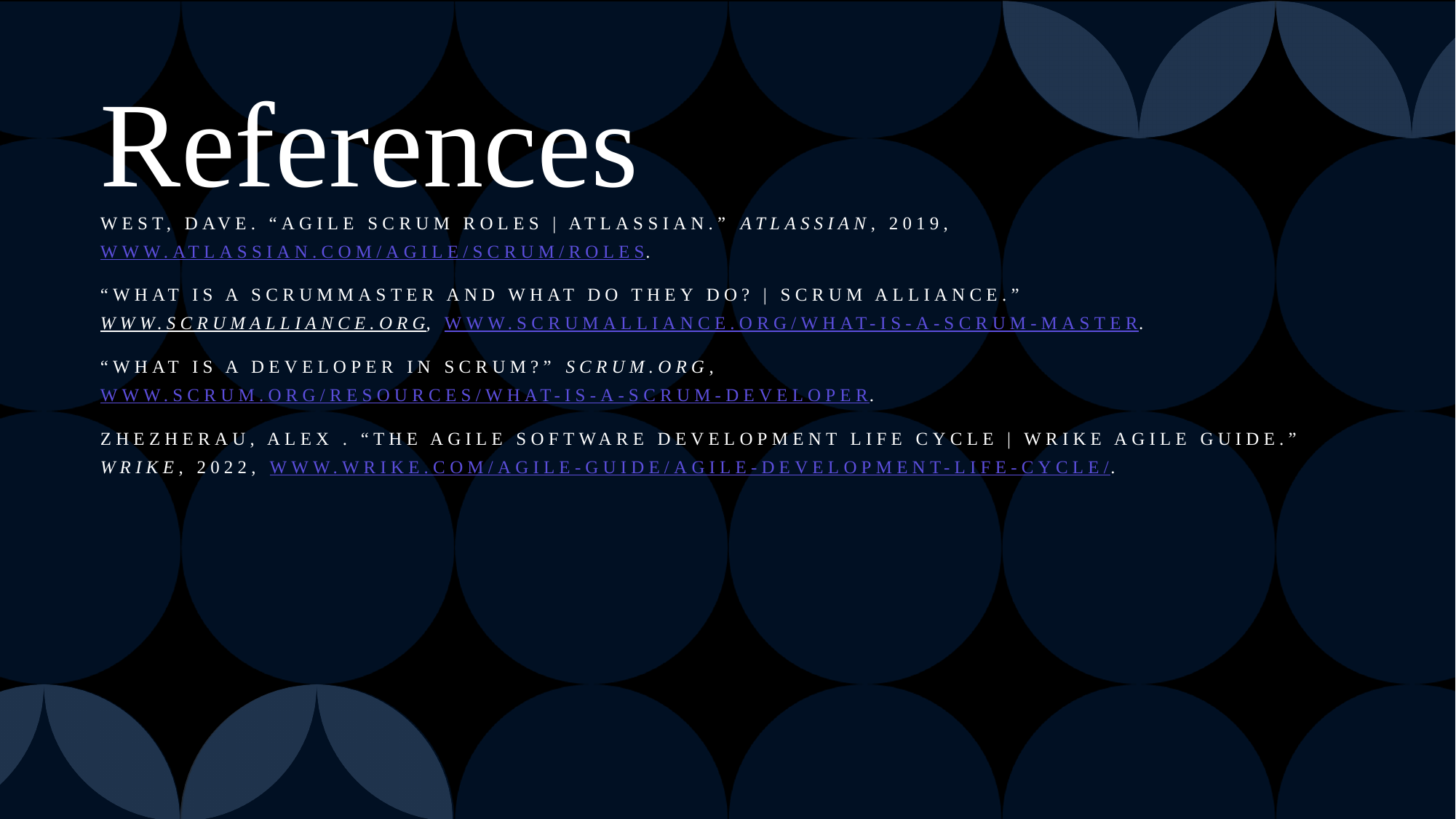

# References
West, Dave. “Agile Scrum Roles | Atlassian.” Atlassian, 2019, www.atlassian.com/agile/scrum/roles.
“What Is a ScrumMaster and What Do They Do? | Scrum Alliance.” Www.scrumalliance.org, www.scrumalliance.org/what-is-a-scrum-master.
“What Is a Developer in Scrum?” Scrum.org, www.scrum.org/resources/what-is-a-scrum-developer.
Zhezherau, Alex . “The Agile Software Development Life Cycle | Wrike Agile Guide.” Wrike, 2022, www.wrike.com/agile-guide/agile-development-life-cycle/.